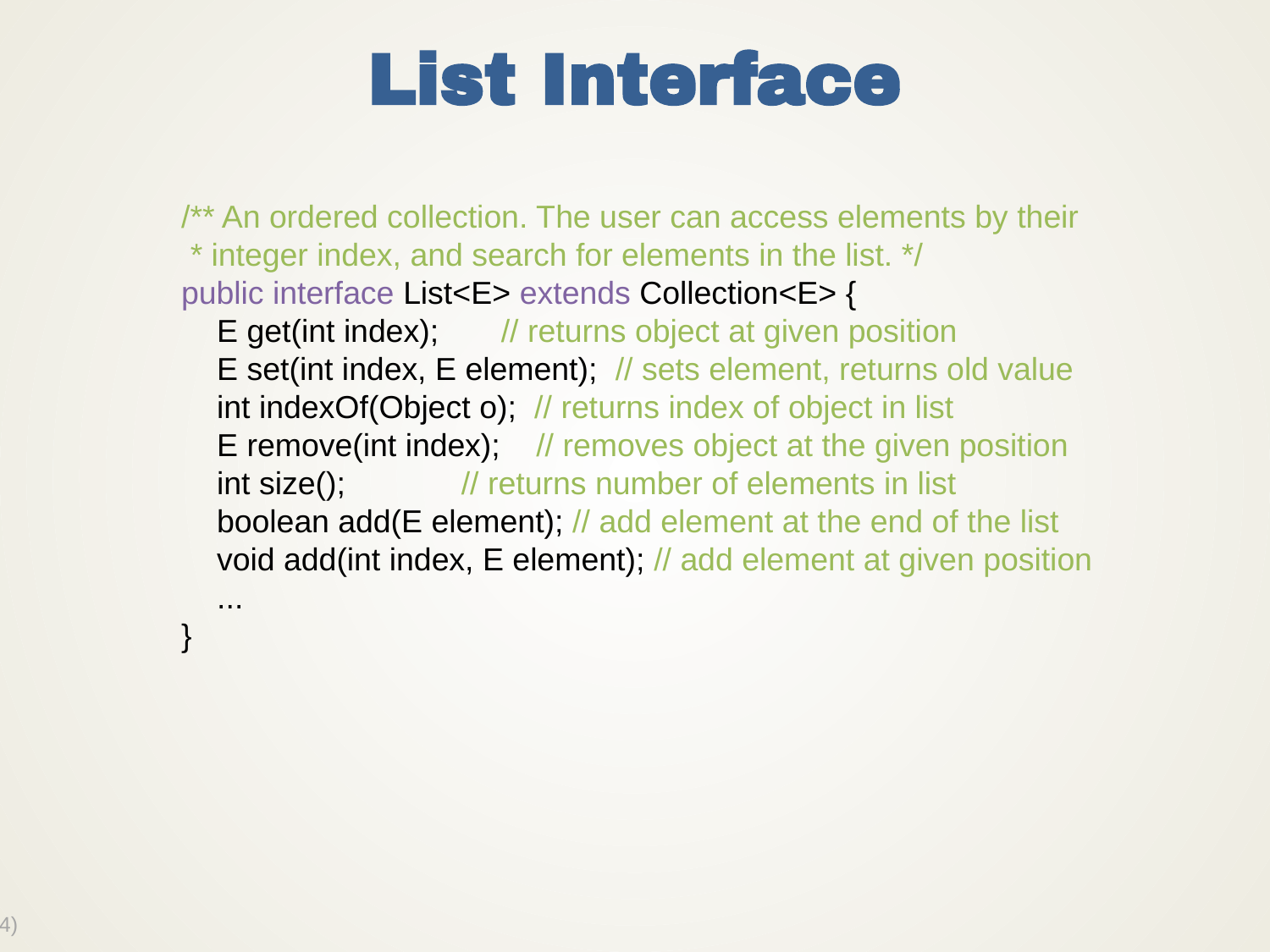

# List Interface
/** An ordered collection. The user can access elements by their
 * integer index, and search for elements in the list. */
public interface List<E> extends Collection<E> {
    E get(int index);       // returns object at given position
    E set(int index, E element);  // sets element, returns old value
    int indexOf(Object o);  // returns index of object in list
    E remove(int index);    // removes object at the given position
    int size();             // returns number of elements in list
    boolean add(E element); // add element at the end of the list
    void add(int index, E element); // add element at given position
    ...
}